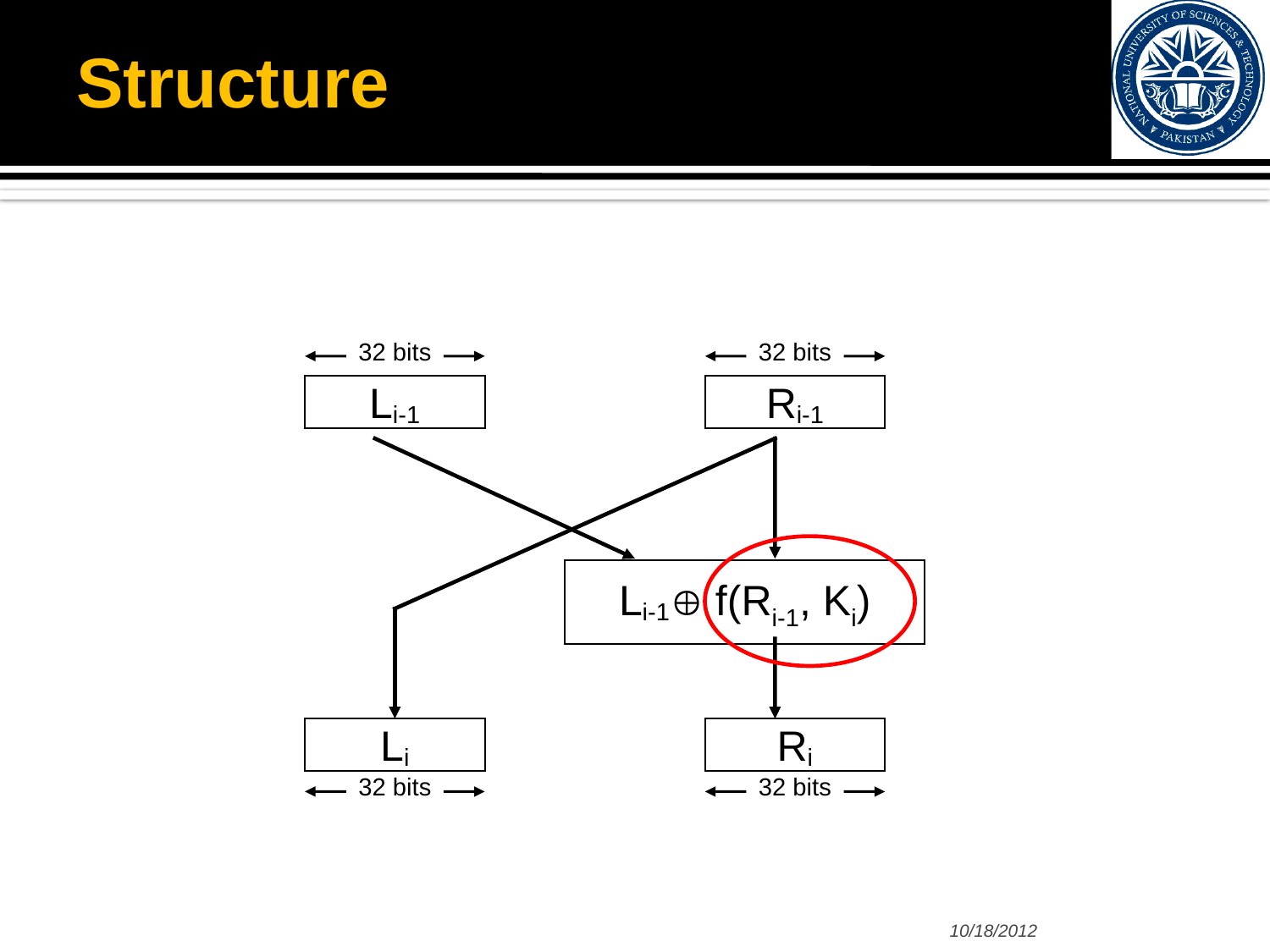

Structure
32 bits
32 bits

Li-1
Ri-1

Li-1⊕ f(Ri-1, Ki)

Li
Ri
32 bits
32 bits

10/18/2012